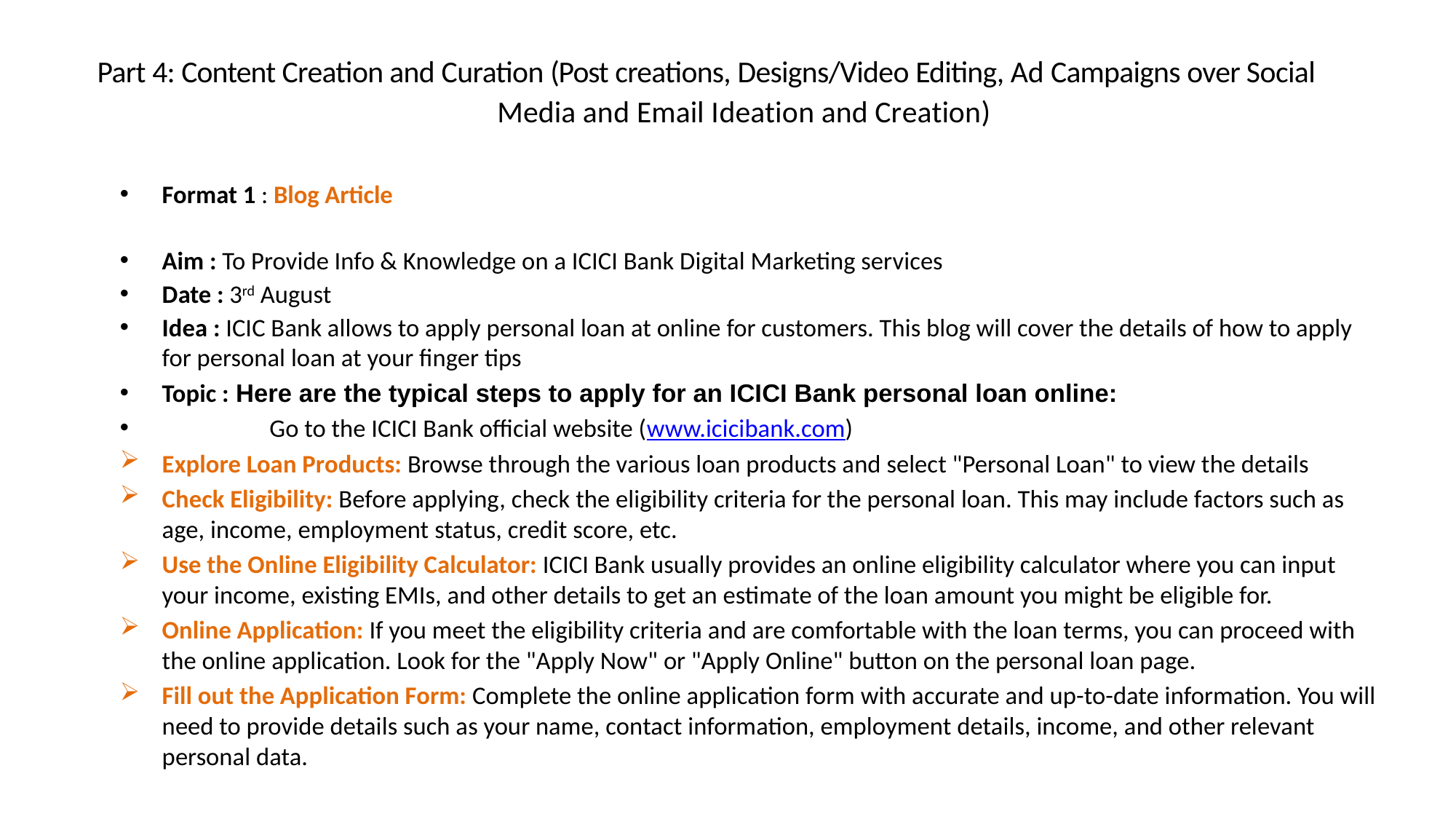

Part 4: Content Creation and Curation (Post creations, Designs/Video Editing, Ad Campaigns over Social  Media and Email Ideation and Creation)
Format 1 : Blog Article

Aim : To Provide Info & Knowledge on a ICICI Bank Digital Marketing services
Date : 3rd August
Idea : ICIC Bank allows to apply personal loan at online for customers. This blog will cover the details of how to apply for personal loan at your finger tips
Topic :  Here are the typical steps to apply for an ICICI Bank personal loan online:
	         Go to the ICICI Bank official website (www.icicibank.com)
Explore Loan Products: Browse through the various loan products and select "Personal Loan" to view the details
Check Eligibility: Before applying, check the eligibility criteria for the personal loan. This may include factors such as age, income, employment status, credit score, etc.
Use the Online Eligibility Calculator: ICICI Bank usually provides an online eligibility calculator where you can input your income, existing EMIs, and other details to get an estimate of the loan amount you might be eligible for.
Online Application: If you meet the eligibility criteria and are comfortable with the loan terms, you can proceed with the online application. Look for the "Apply Now" or "Apply Online" button on the personal loan page.
Fill out the Application Form: Complete the online application form with accurate and up-to-date information. You will need to provide details such as your name, contact information, employment details, income, and other relevant personal data.